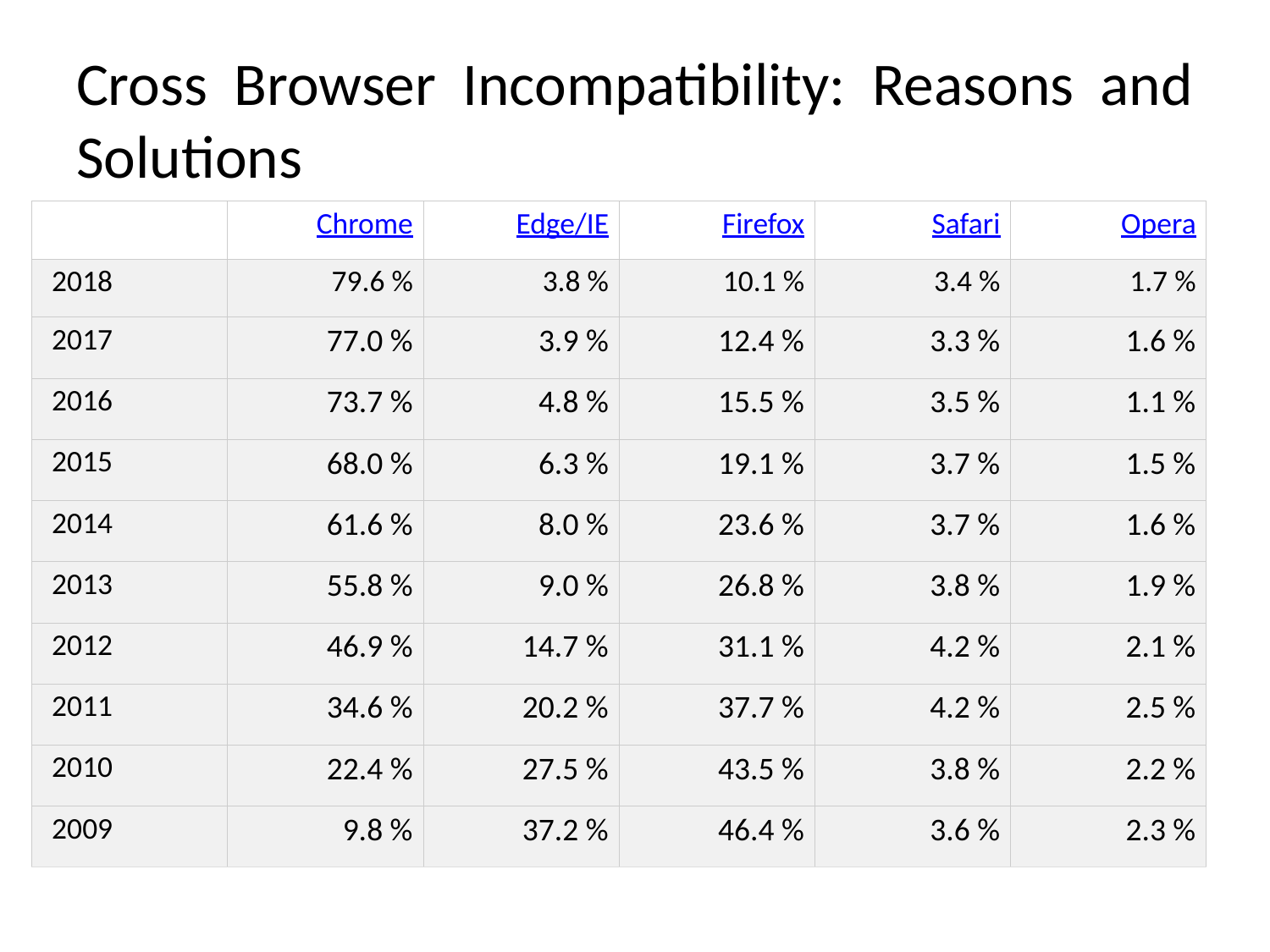

# Cross Browser Incompatibility: Reasons and Solutions
|  | Chrome | Edge/IE | Firefox | Safari | Opera |
| --- | --- | --- | --- | --- | --- |
| 2018 | 79.6 % | 3.8 % | 10.1 % | 3.4 % | 1.7 % |
| 2017 | 77.0 % | 3.9 % | 12.4 % | 3.3 % | 1.6 % |
| 2016 | 73.7 % | 4.8 % | 15.5 % | 3.5 % | 1.1 % |
| 2015 | 68.0 % | 6.3 % | 19.1 % | 3.7 % | 1.5 % |
| 2014 | 61.6 % | 8.0 % | 23.6 % | 3.7 % | 1.6 % |
| 2013 | 55.8 % | 9.0 % | 26.8 % | 3.8 % | 1.9 % |
| 2012 | 46.9 % | 14.7 % | 31.1 % | 4.2 % | 2.1 % |
| 2011 | 34.6 % | 20.2 % | 37.7 % | 4.2 % | 2.5 % |
| 2010 | 22.4 % | 27.5 % | 43.5 % | 3.8 % | 2.2 % |
| 2009 | 9.8 % | 37.2 % | 46.4 % | 3.6 % | 2.3 % |